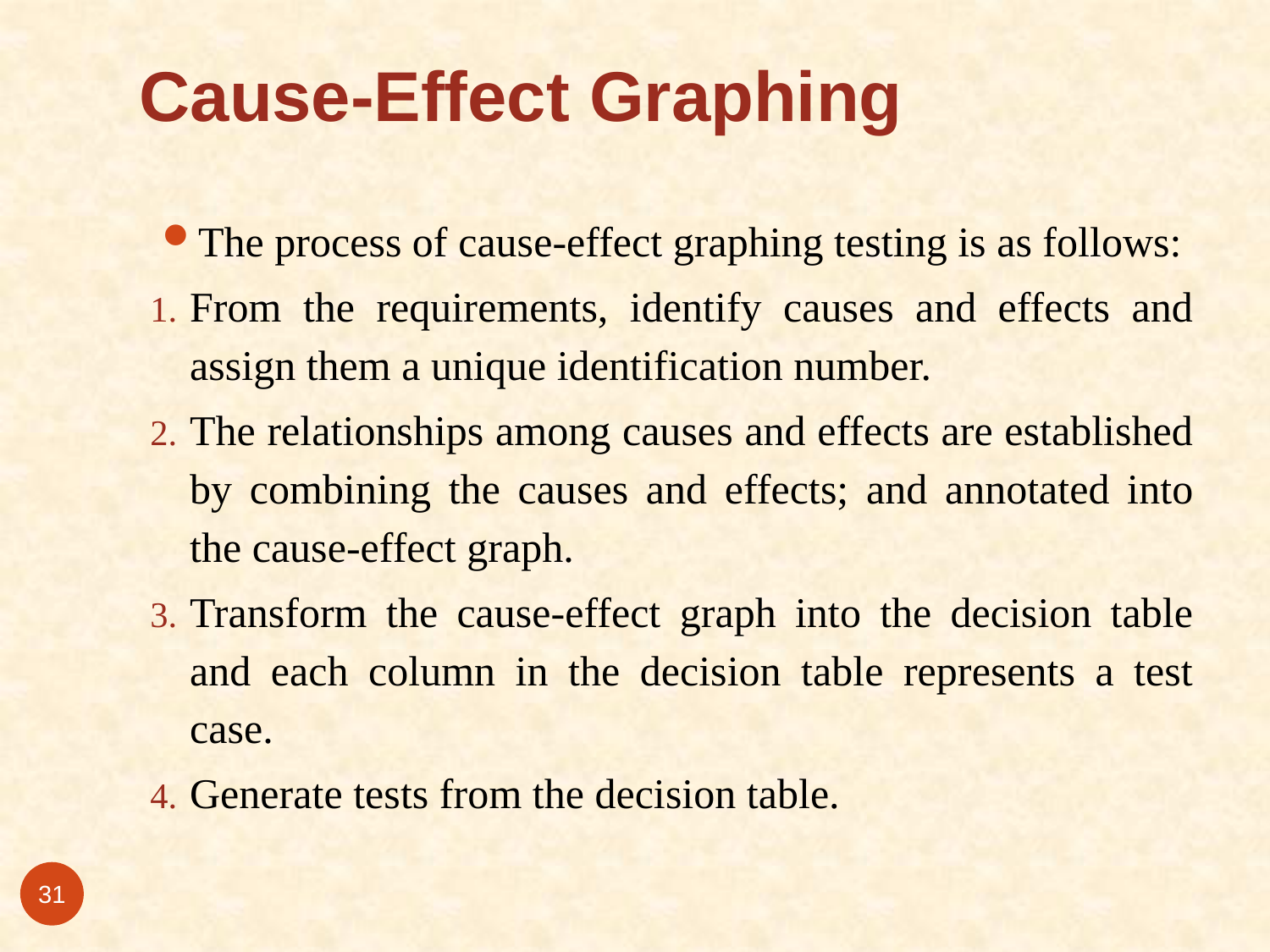

# Cause-Effect Graphing
The process of cause-effect graphing testing is as follows:
From the requirements, identify causes and effects and assign them a unique identification number.
The relationships among causes and effects are established by combining the causes and effects; and annotated into the cause-effect graph.
Transform the cause-effect graph into the decision table and each column in the decision table represents a test case.
Generate tests from the decision table.
31